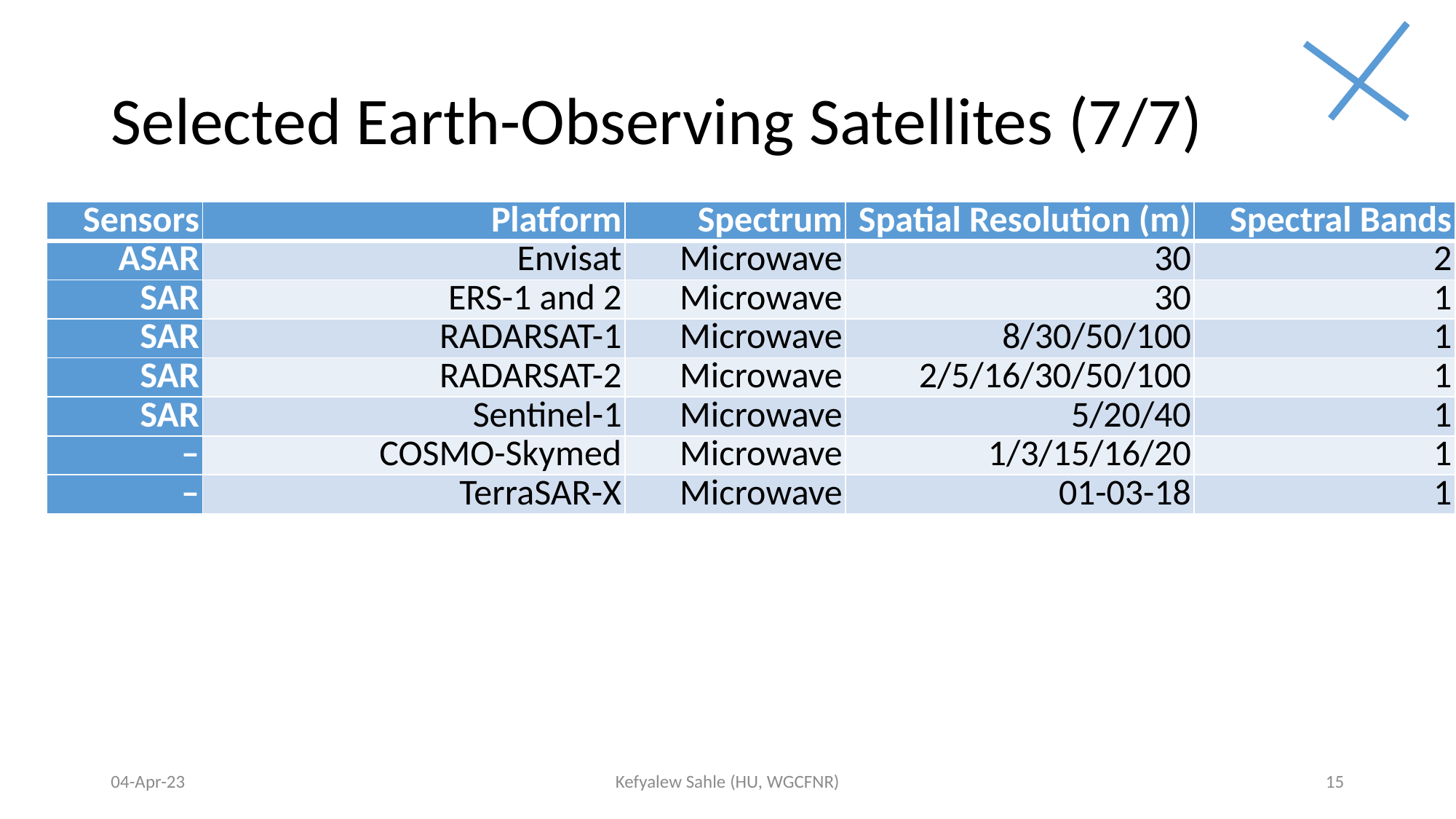

# Selected Earth-Observing Satellites (7/7)
| Sensors | Platform | Spectrum | Spatial Resolution (m) | Spectral Bands |
| --- | --- | --- | --- | --- |
| ASAR | Envisat | Microwave | 30 | 2 |
| SAR | ERS-1 and 2 | Microwave | 30 | 1 |
| SAR | RADARSAT-1 | Microwave | 8/30/50/100 | 1 |
| SAR | RADARSAT-2 | Microwave | 2/5/16/30/50/100 | 1 |
| SAR | Sentinel-1 | Microwave | 5/20/40 | 1 |
| – | COSMO-Skymed | Microwave | 1/3/15/16/20 | 1 |
| – | TerraSAR-X | Microwave | 01-03-18 | 1 |
04-Apr-23
Kefyalew Sahle (HU, WGCFNR)
15